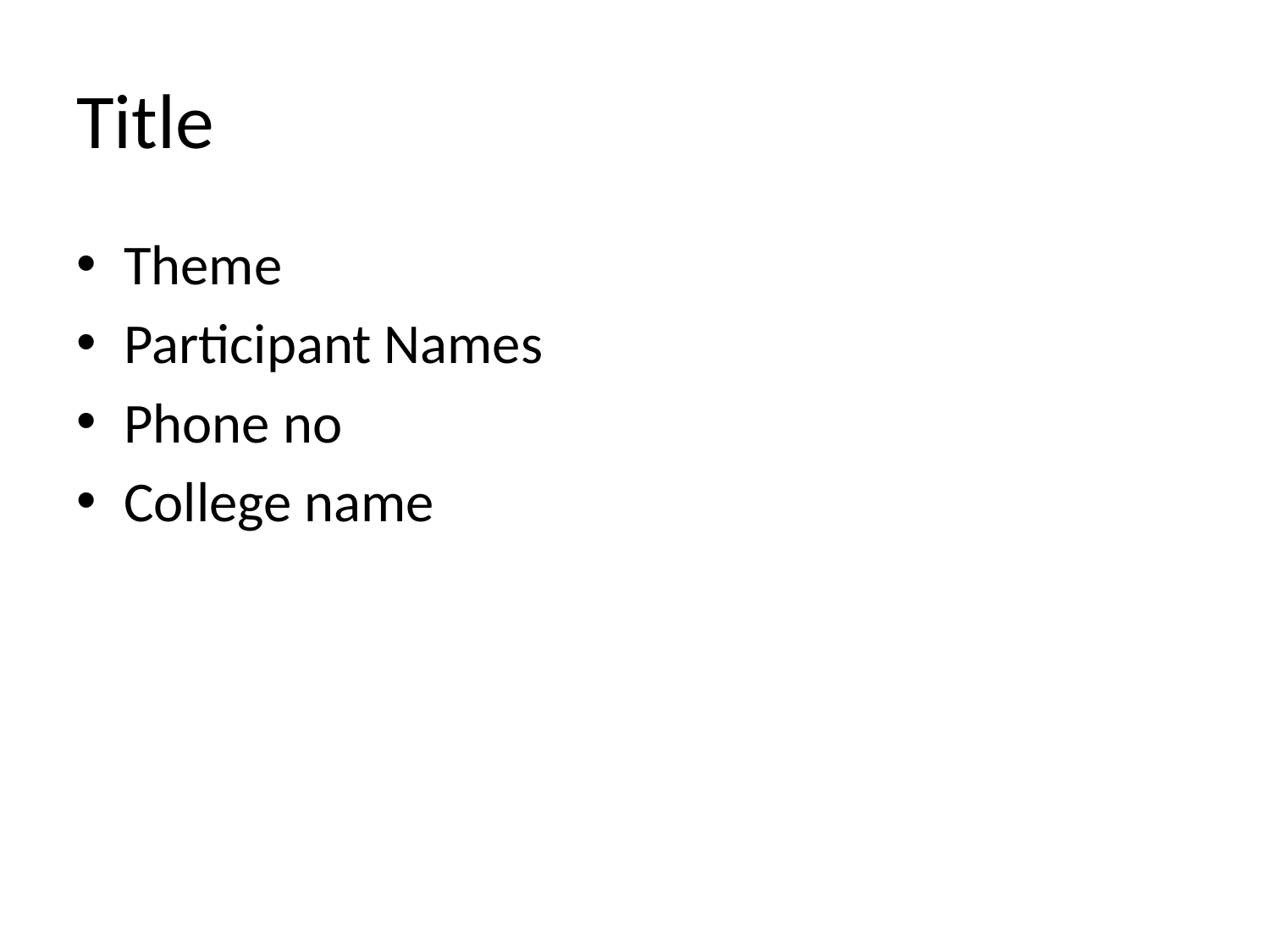

# Title
Theme
Participant Names
Phone no
College name